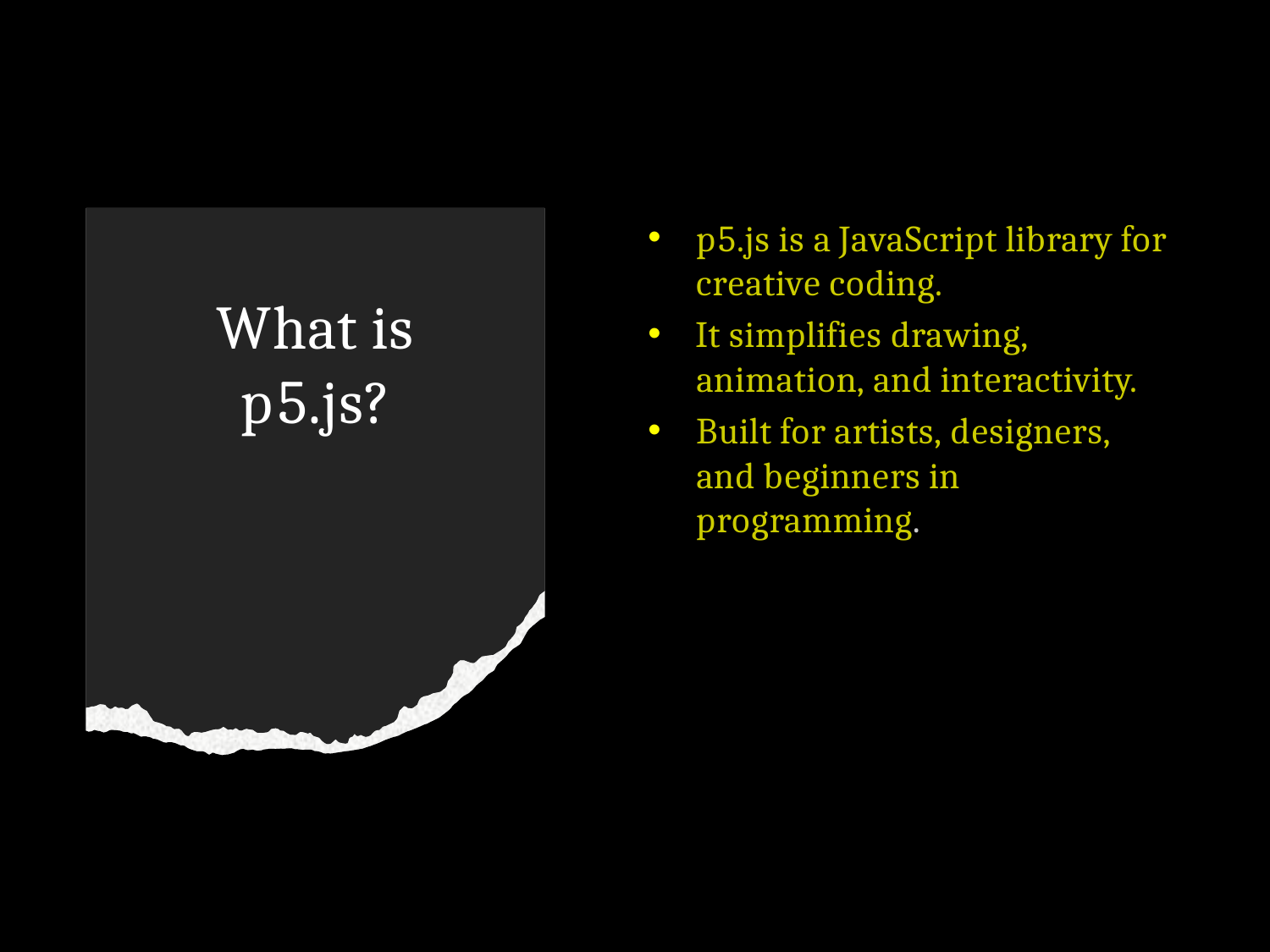

p5.js is a JavaScript library for creative coding.
It simplifies drawing, animation, and interactivity.
Built for artists, designers, and beginners in programming.
# What is p5.js?